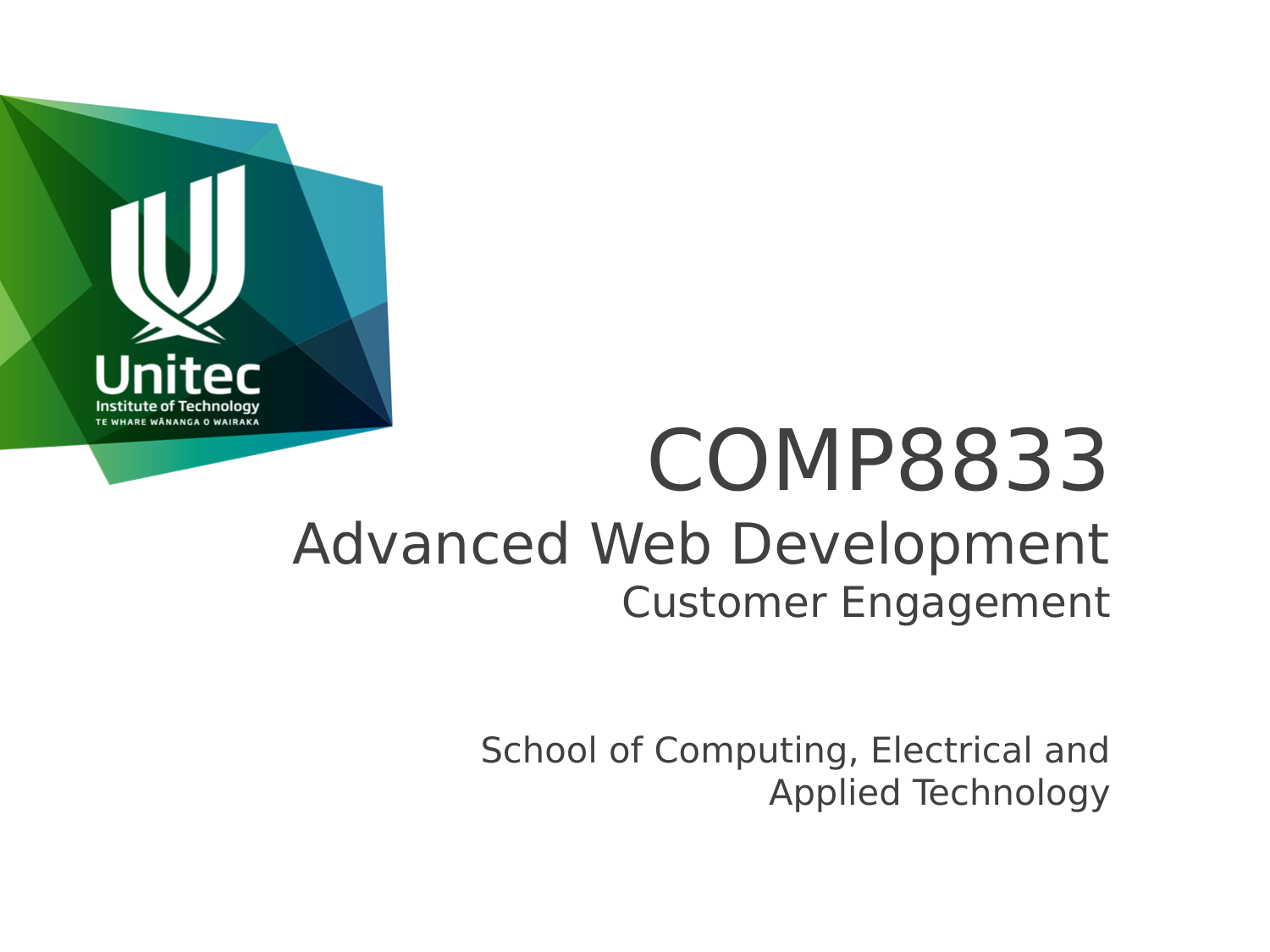

# COMP8833 Advanced Web Development Customer Engagement
School of Computing, Electrical and Applied Technology